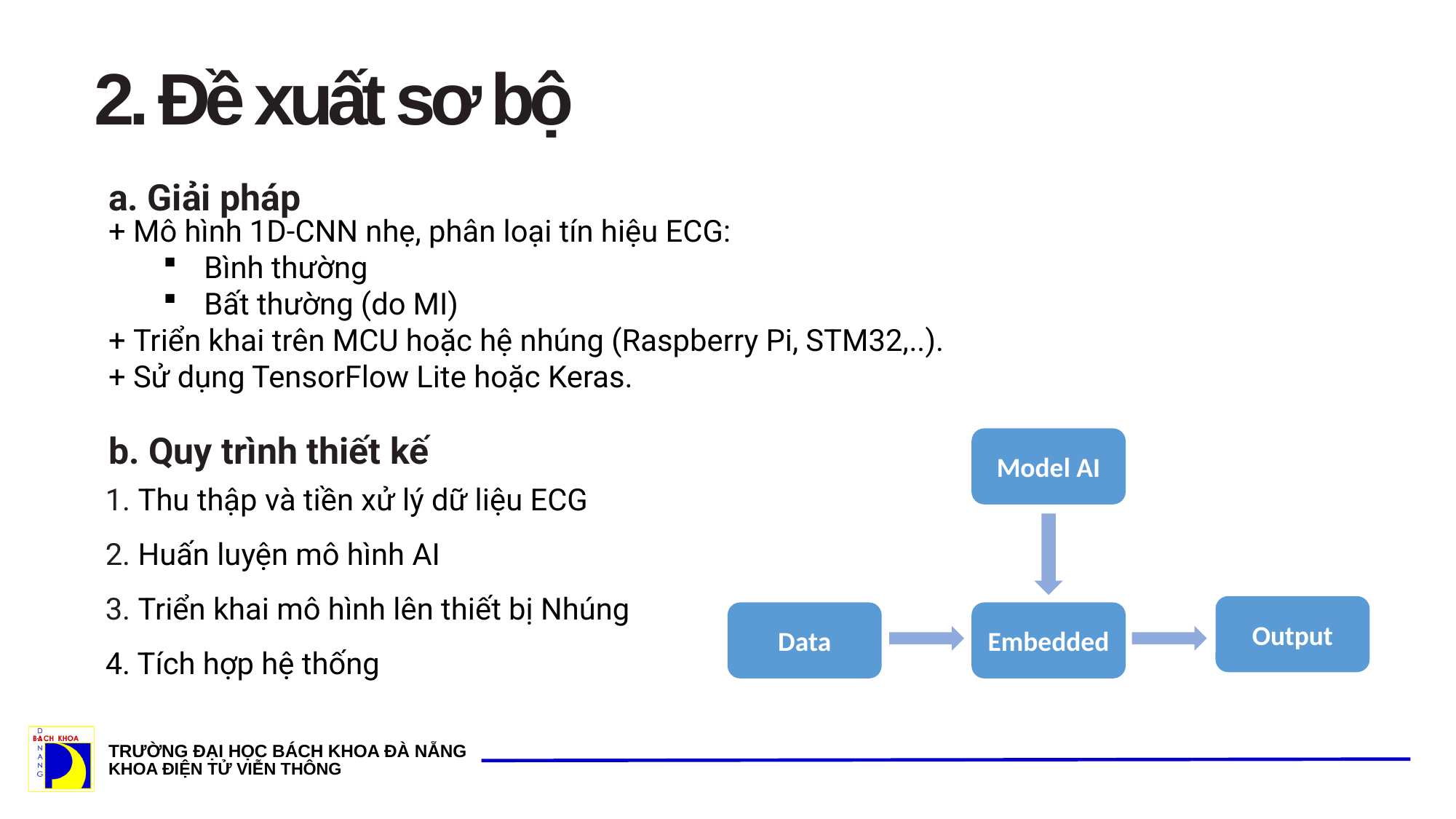

2. Đề xuất sơ bộ
a. Giải pháp
+ Mô hình 1D-CNN nhẹ, phân loại tín hiệu ECG:
Bình thường
Bất thường (do MI)
+ Triển khai trên MCU hoặc hệ nhúng (Raspberry Pi, STM32,..).
+ Sử dụng TensorFlow Lite hoặc Keras.
b. Quy trình thiết kế
Model AI

Output
Data
Embedded

1. Thu thập và tiền xử lý dữ liệu ECG
2. Huấn luyện mô hình AI
3. Triển khai mô hình lên thiết bị Nhúng
4. Tích hợp hệ thống

TRƯỜNG ĐẠI HỌC BÁCH KHOA ĐÀ NẴNG
KHOA ĐIỆN TỬ VIỄN THÔNG